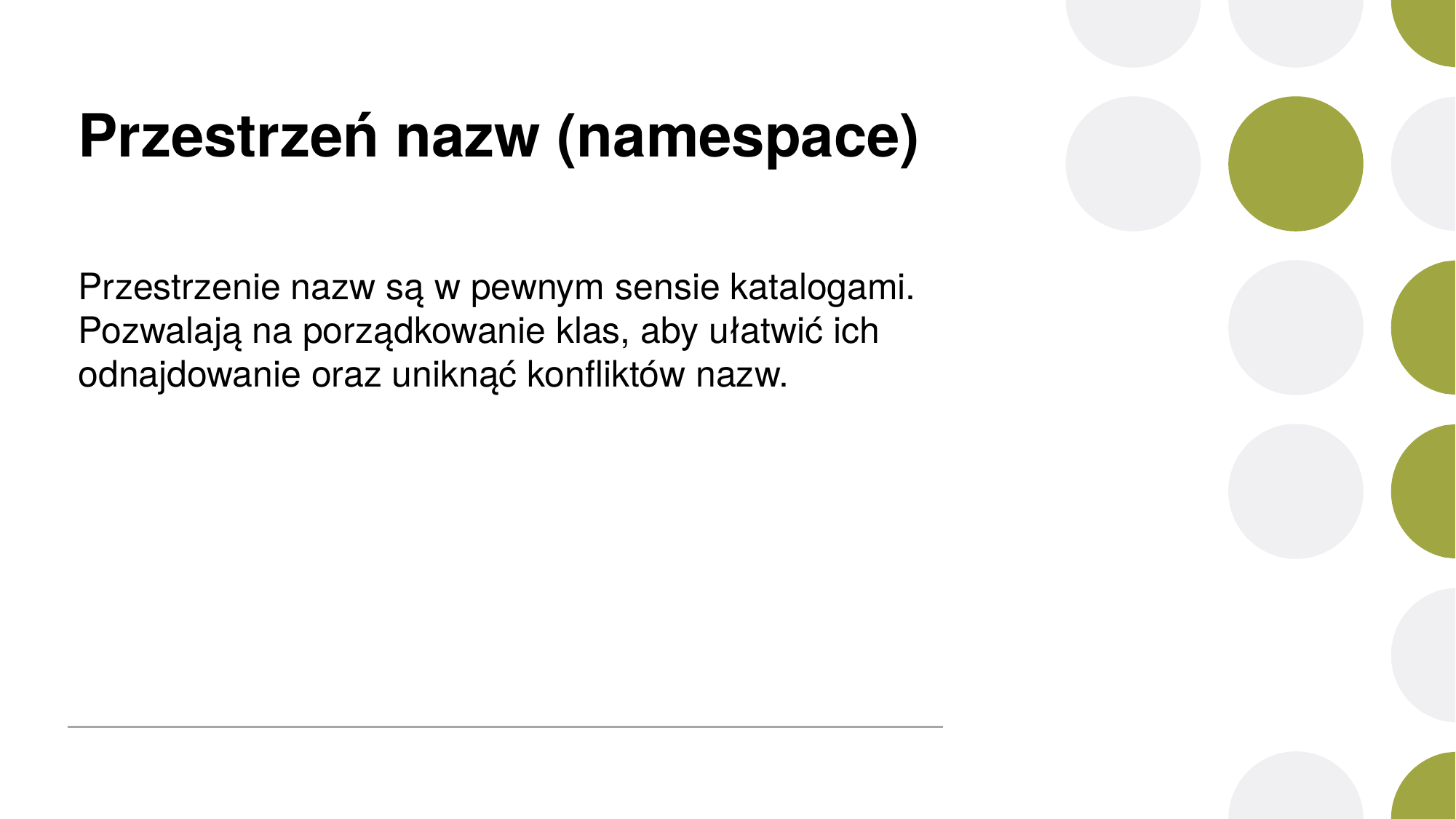

# Przestrzeń nazw (namespace)
Przestrzenie nazw są w pewnym sensie katalogami. Pozwalają na porządkowanie klas, aby ułatwić ich odnajdowanie oraz uniknąć konfliktów nazw.